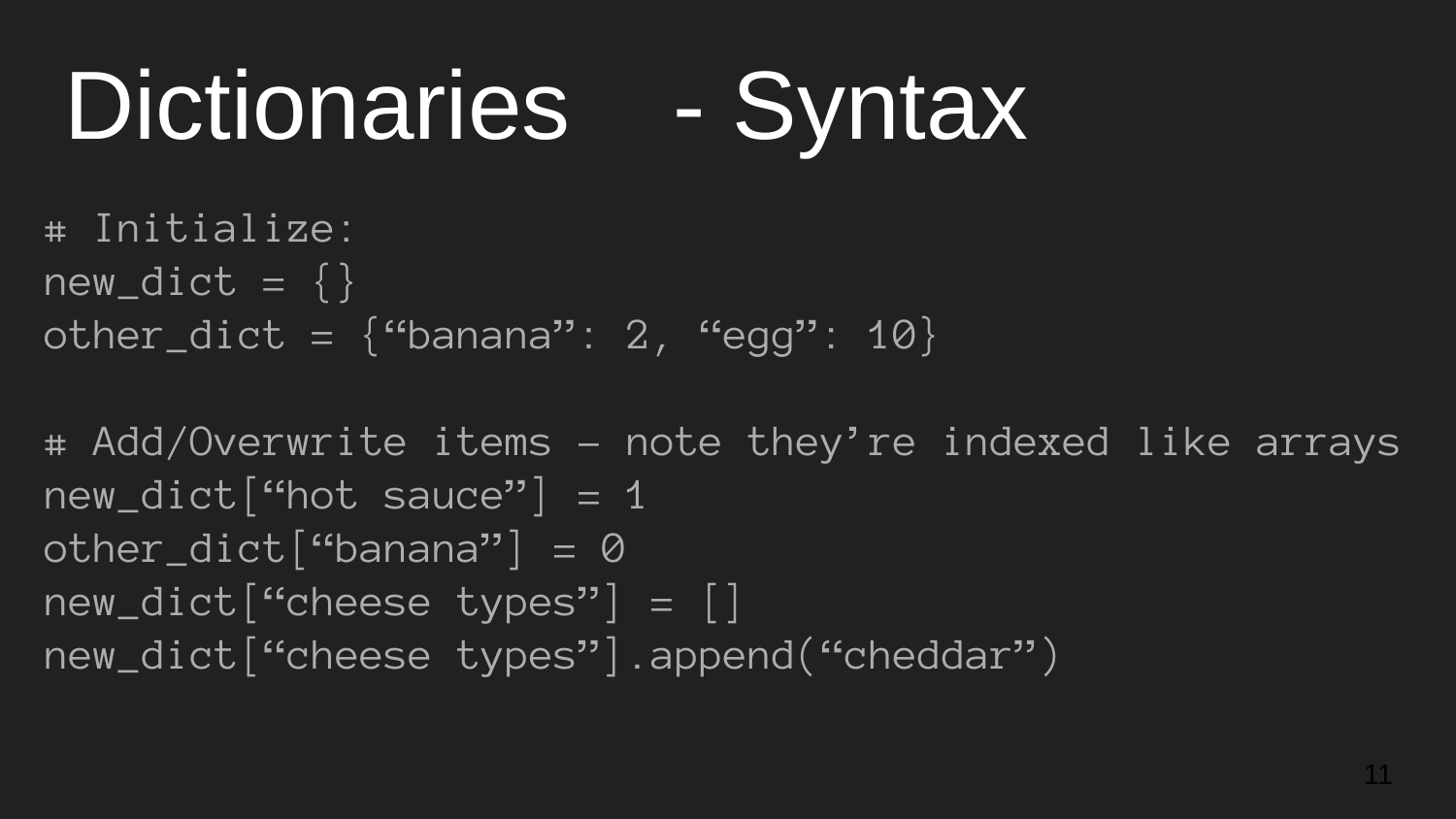

# Dictionaries	 - Syntax
# Initialize:
new_dict = {}
other_dict = {“banana”: 2, “egg”: 10}

# Add/Overwrite items - note they’re indexed like arrays
new_dict[“hot sauce”] = 1
other_dict[“banana”] = 0
new_dict[“cheese types”] = []
new_dict[“cheese types”].append(“cheddar”)

11